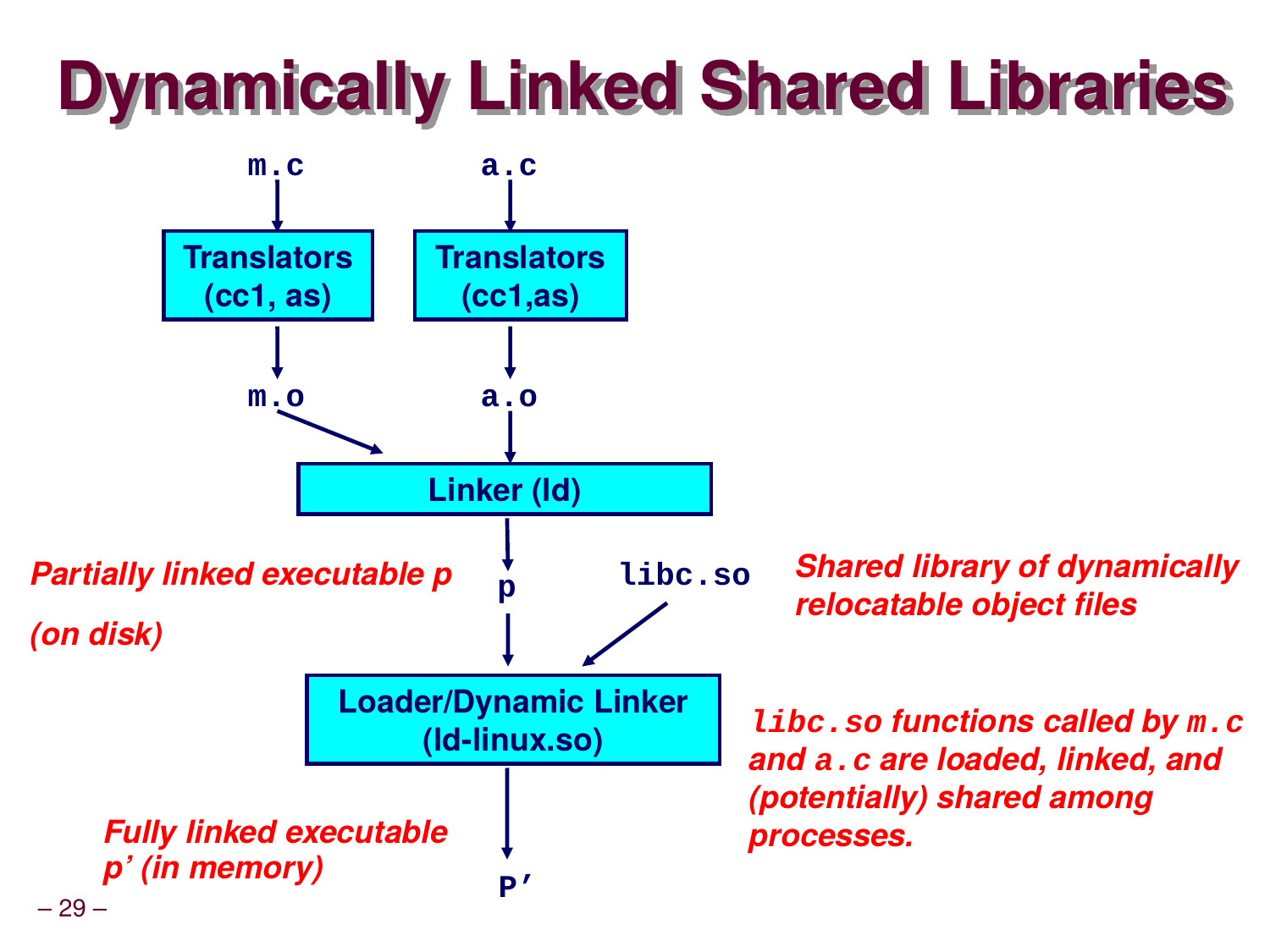

# Dynamically Linked Shared Libraries
m.c
a.c

Translators
(cc1, as)
Translators
(cc1,as)

m.o
a.o

Linker (ld)

Shared library of dynamically relocatable object files
libc.so
p
Partially linked executable p
(on disk)

Loader/Dynamic Linker
(ld-linux.so)
libc.so functions called by m.c
and a.c are loaded, linked, and (potentially) shared among processes.

Fully linked executable
p’ (in memory)
P’